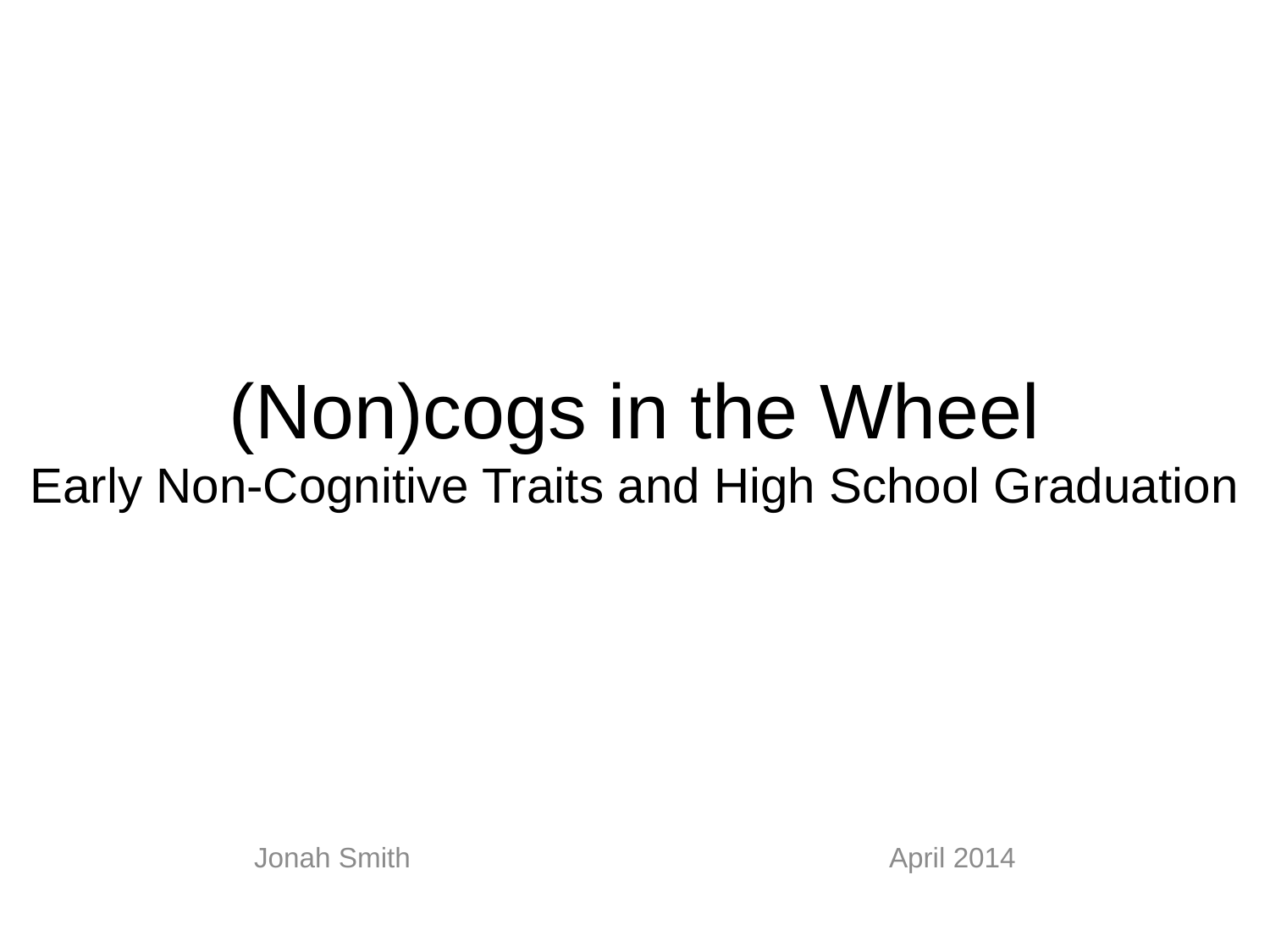

# (Non)cogs in the Wheel Early Non-Cognitive Traits and High School Graduation
Jonah Smith				April 2014